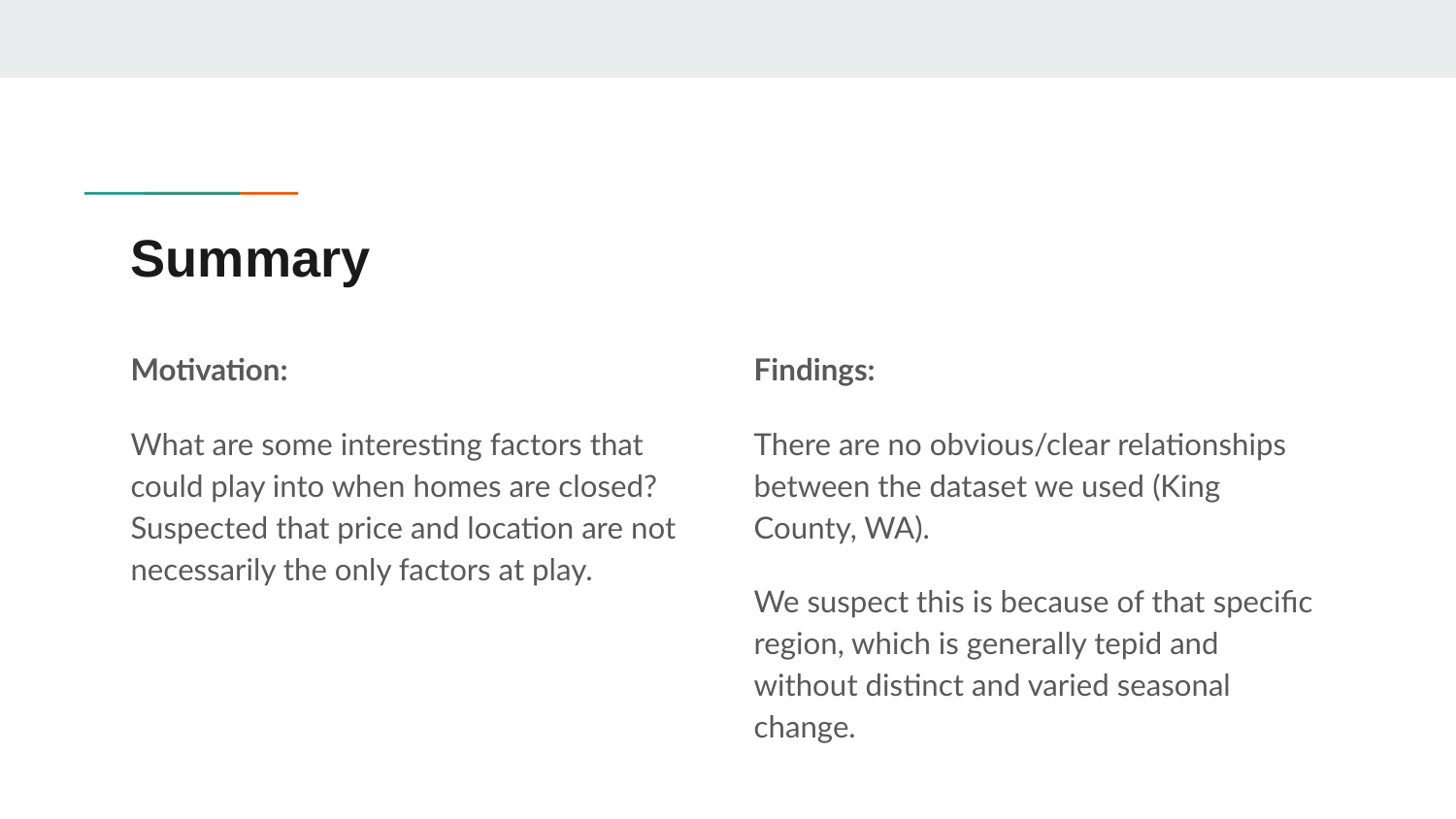

# Summary
Motivation:
What are some interesting factors that could play into when homes are closed? Suspected that price and location are not necessarily the only factors at play.
Findings:
There are no obvious/clear relationships between the dataset we used (King County, WA).
We suspect this is because of that specific region, which is generally tepid and without distinct and varied seasonal change.